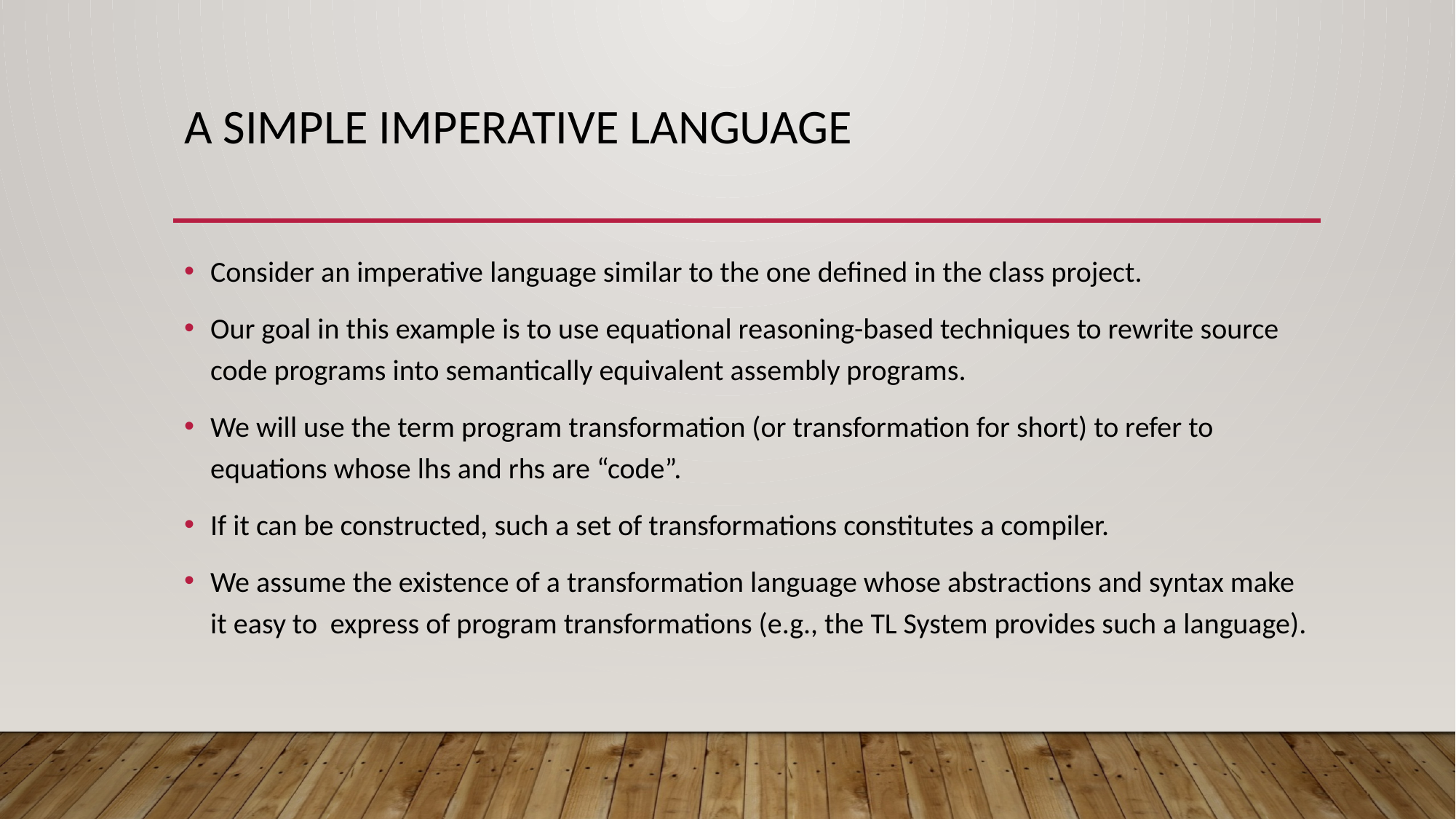

# A simple imperative language
Consider an imperative language similar to the one defined in the class project.
Our goal in this example is to use equational reasoning-based techniques to rewrite source code programs into semantically equivalent assembly programs.
We will use the term program transformation (or transformation for short) to refer to equations whose lhs and rhs are “code”.
If it can be constructed, such a set of transformations constitutes a compiler.
We assume the existence of a transformation language whose abstractions and syntax make it easy to  express of program transformations (e.g., the TL System provides such a language).